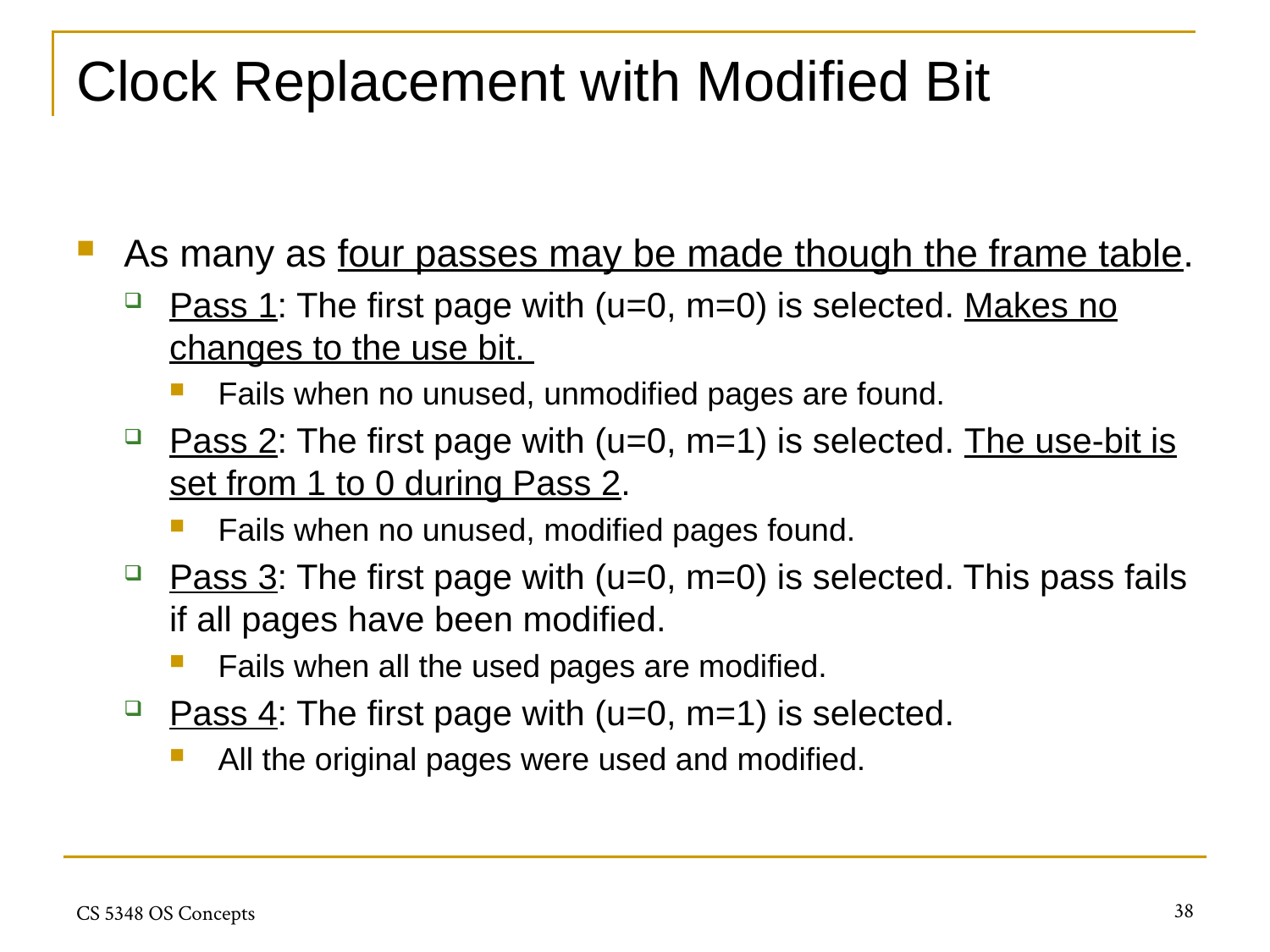

# Clock Replacement with Modified Bit
As many as four passes may be made though the frame table.
Pass 1: The first page with (u=0, m=0) is selected. Makes no changes to the use bit.
Fails when no unused, unmodified pages are found.
Pass 2: The first page with (u=0, m=1) is selected. The use-bit is set from 1 to 0 during Pass 2.
Fails when no unused, modified pages found.
Pass 3: The first page with (u=0, m=0) is selected. This pass fails if all pages have been modified.
Fails when all the used pages are modified.
Pass 4: The first page with (u=0, m=1) is selected.
All the original pages were used and modified.
38
CS 5348 OS Concepts